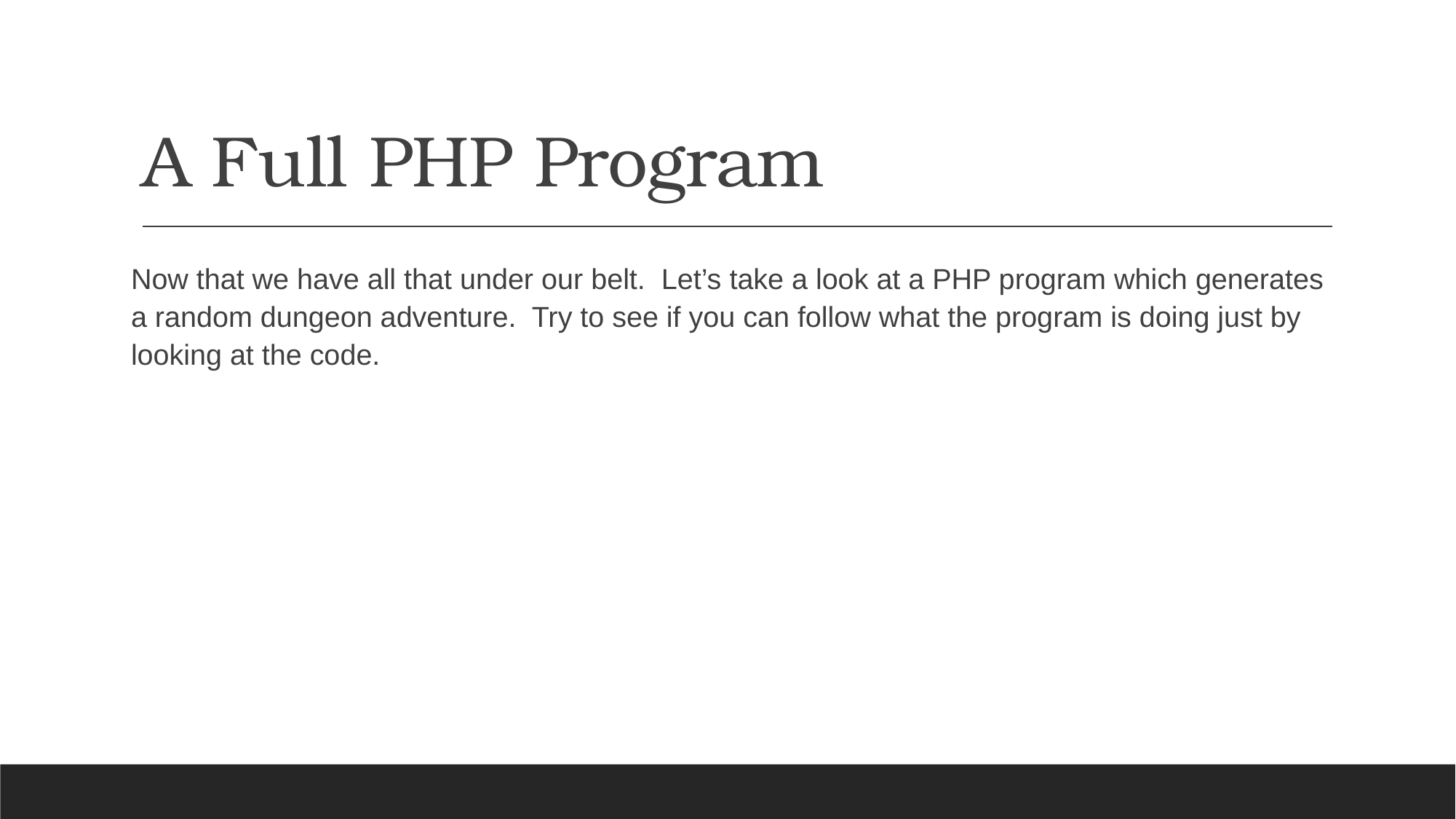

# A Full PHP Program
Now that we have all that under our belt.  Let’s take a look at a PHP program which generates a random dungeon adventure.  Try to see if you can follow what the program is doing just by looking at the code.